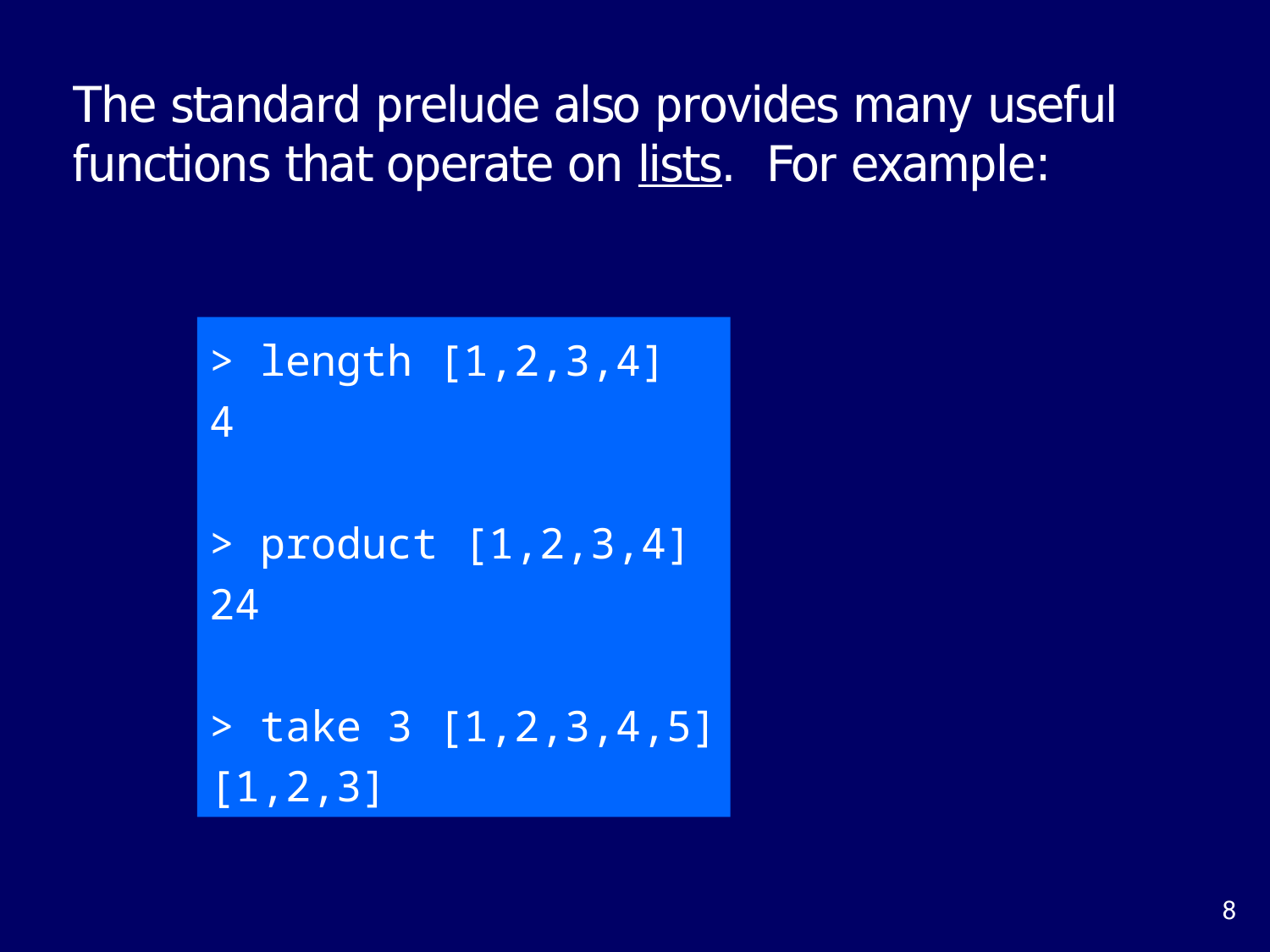

The standard prelude also provides many useful functions that operate on lists.  For example:
> length [1,2,3,4]
4

> product [1,2,3,4]
24

> take 3 [1,2,3,4,5]
[1,2,3]
8